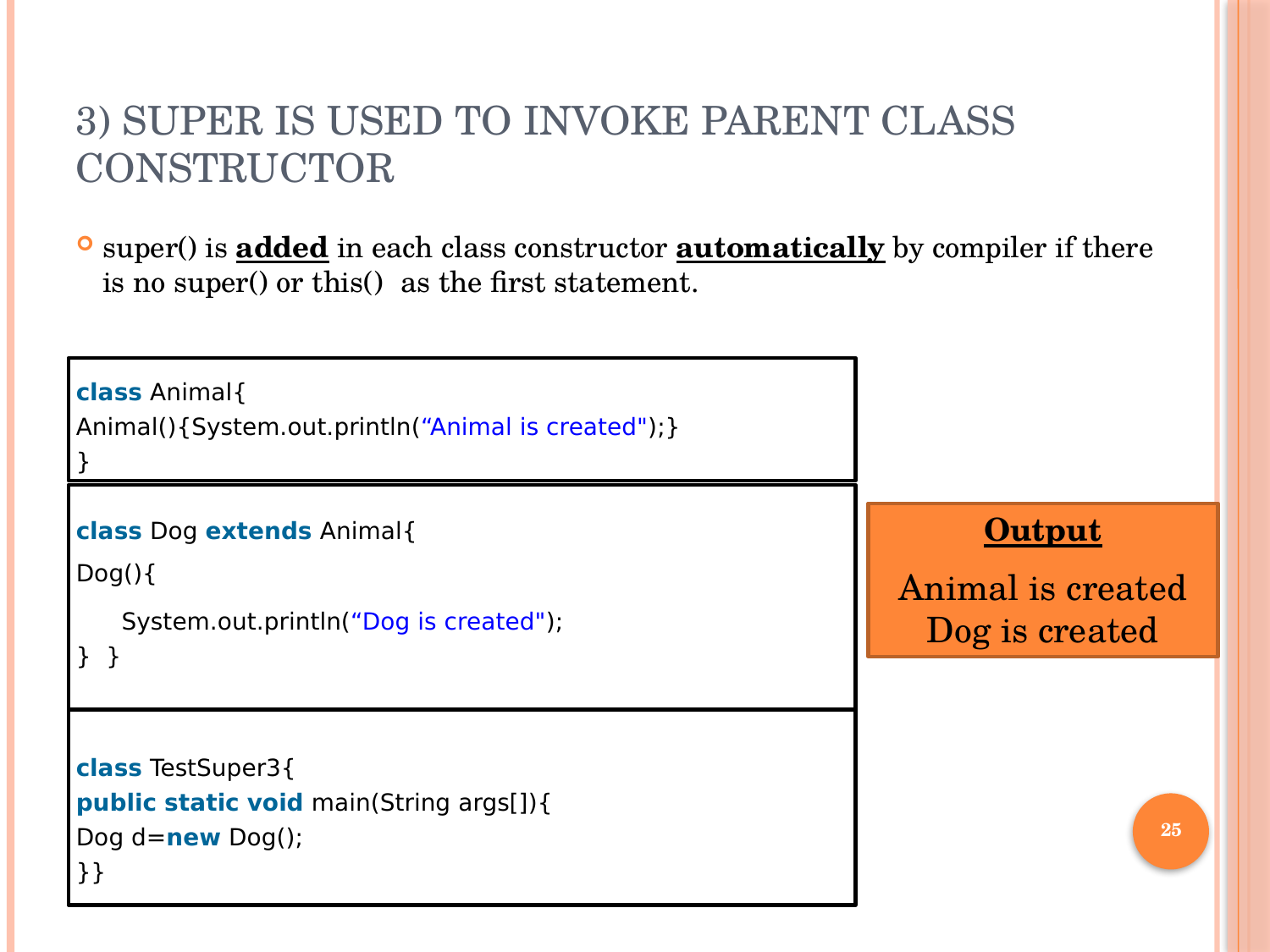

# 3) super is used to invoke parent class constructor
super() is added in each class constructor automatically by compiler if there is no super() or this()  as the first statement.

class Animal{
Animal(){System.out.println(“Animal is created");}
}

class Dog extends Animal{
Dog(){
      System.out.println(“Dog is created");
}  }

class TestSuper3{
public static void main(String args[]){
Dog d=new Dog();
}}

Output
Animal is created
Dog is created

25